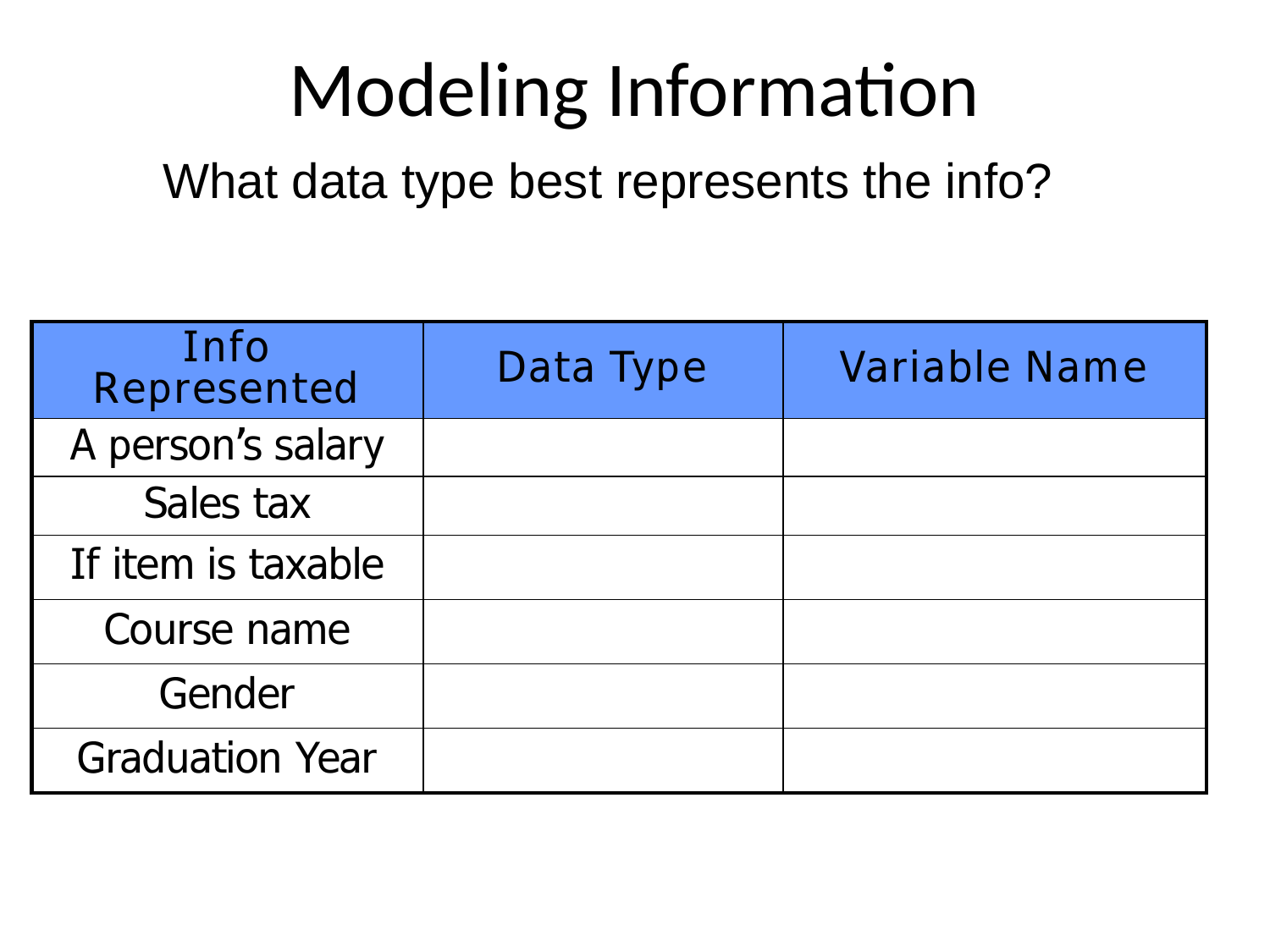

# Modeling Information
What data type best represents the info?
| Info Represented | Data Type | Variable Name |
| --- | --- | --- |
| A person’s salary |  |  |
| Sales tax |  |  |
| If item is taxable |  |  |
| Course name |  |  |
| Gender |  |  |
| Graduation Year |  |  |